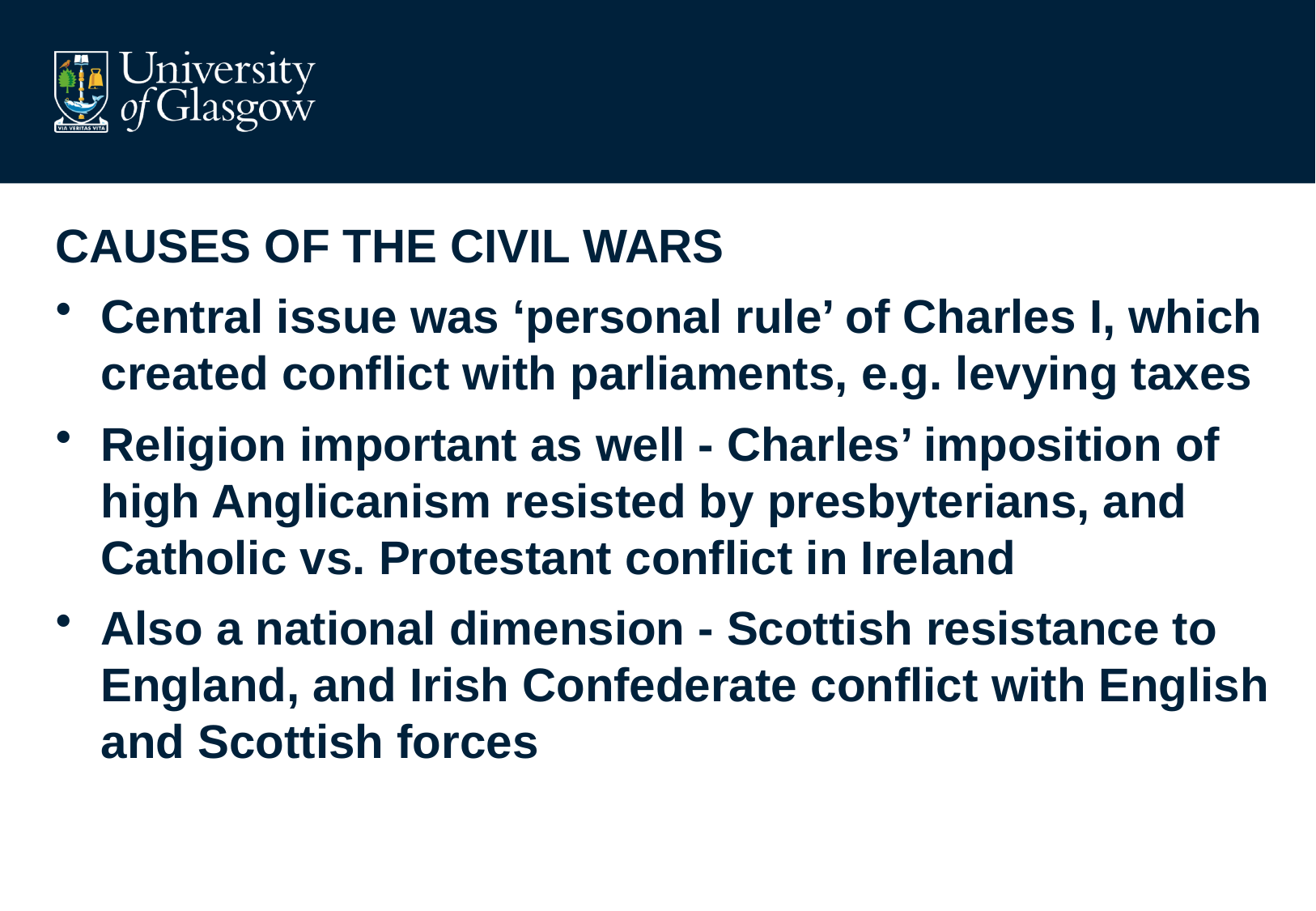

#
CAUSES OF THE CIVIL WARS
Central issue was ‘personal rule’ of Charles I, which created conflict with parliaments, e.g. levying taxes
Religion important as well - Charles’ imposition of high Anglicanism resisted by presbyterians, and Catholic vs. Protestant conflict in Ireland
Also a national dimension - Scottish resistance to England, and Irish Confederate conflict with English and Scottish forces